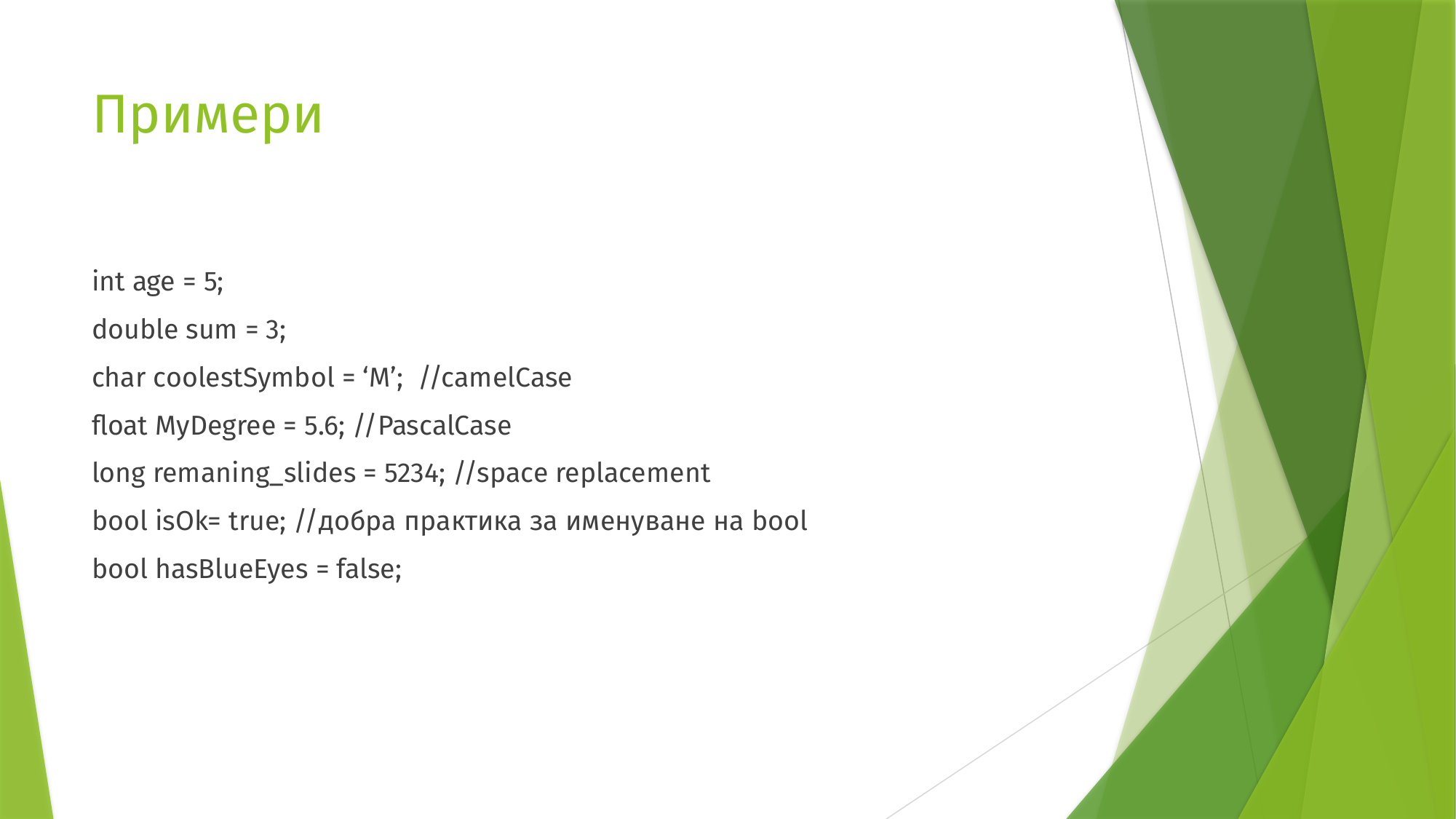

# Примери
int age = 5;
double sum = 3;
char coolestSymbol = ‘M’;  //camelCase
float MyDegree = 5.6; //PascalCase
long remaning_slides = 5234; //space replacement
bool isOk= true; //добра практика за именуване на bool
bool hasBlueEyes = false;